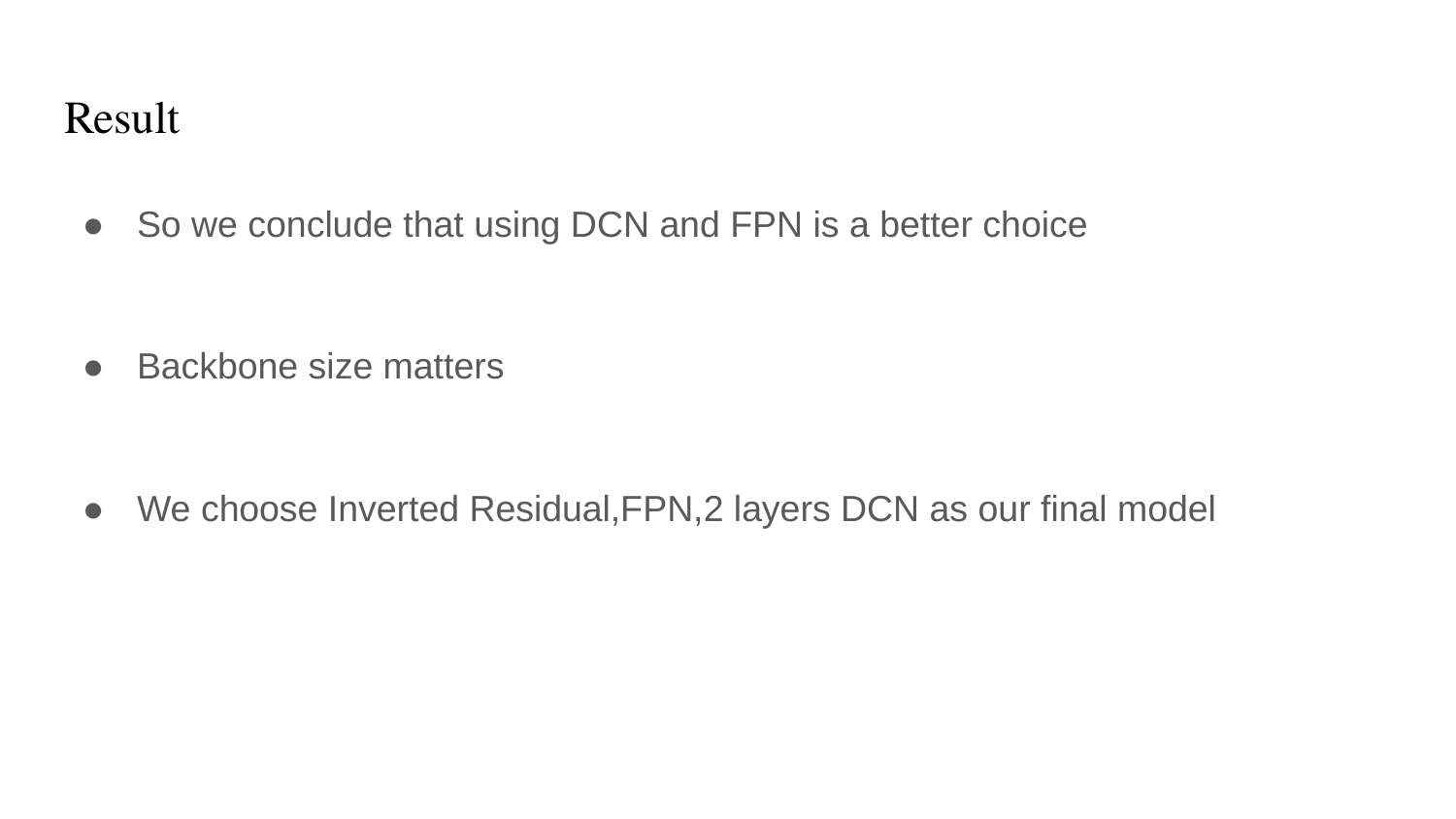

# Result
So we conclude that using DCN and FPN is a better choice

Backbone size matters

We choose Inverted Residual,FPN,2 layers DCN as our final model